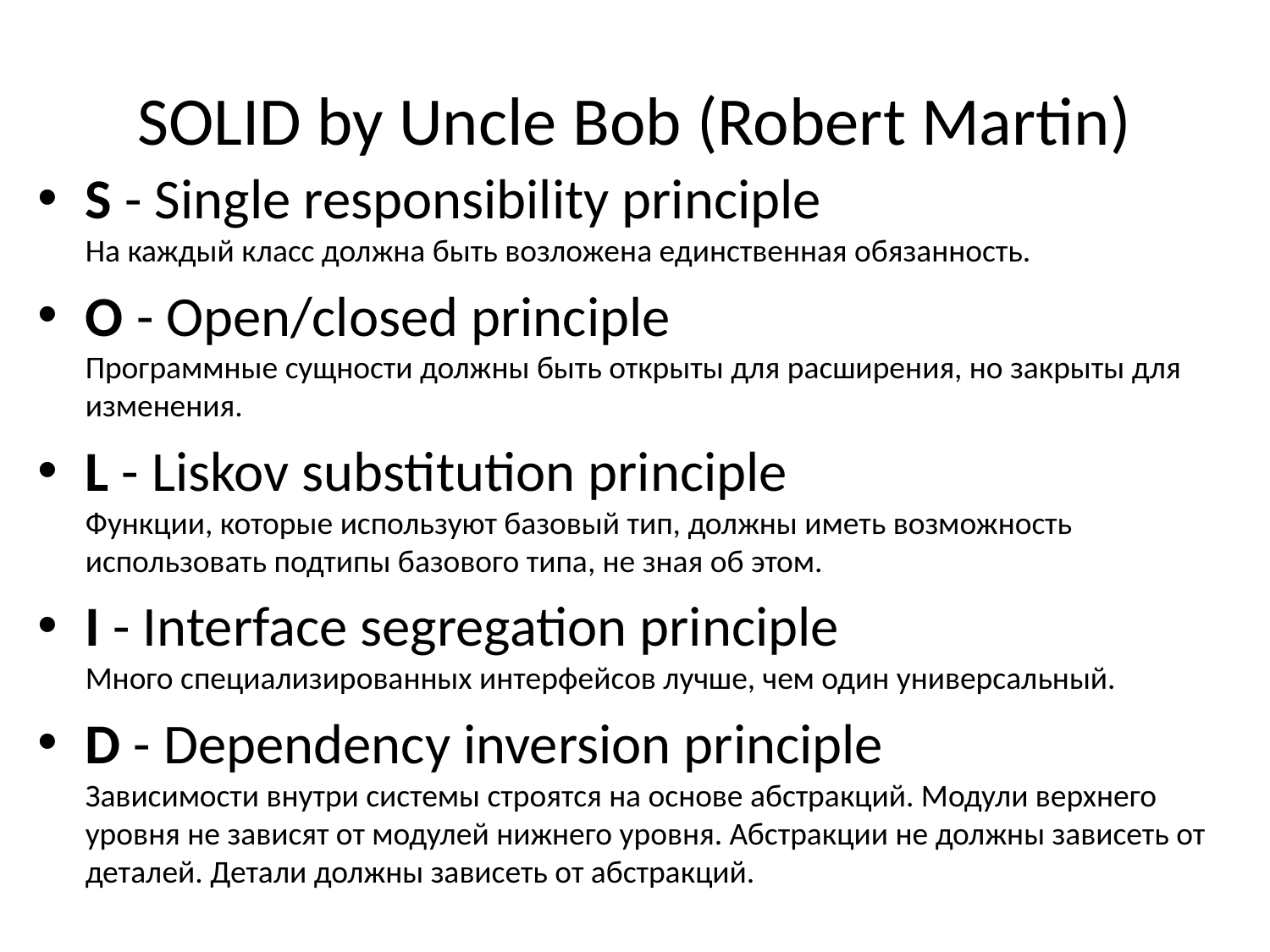

# SOLID by Uncle Bob (Robert Martin)
S - Single responsibility principle
На каждый класс должна быть возложена единственная обязанность.
O - Open/closed principle
Программные сущности должны быть открыты для расширения, но закрыты для изменения.
L - Liskov substitution principle
Функции, которые используют базовый тип, должны иметь возможность использовать подтипы базового типа, не зная об этом.
I - Interface segregation principle
Много специализированных интерфейсов лучше, чем один универсальный.
D - Dependency inversion principle
Зависимости внутри системы строятся на основе абстракций. Модули верхнего уровня не зависят от модулей нижнего уровня. Абстракции не должны зависеть от деталей. Детали должны зависеть от абстракций.